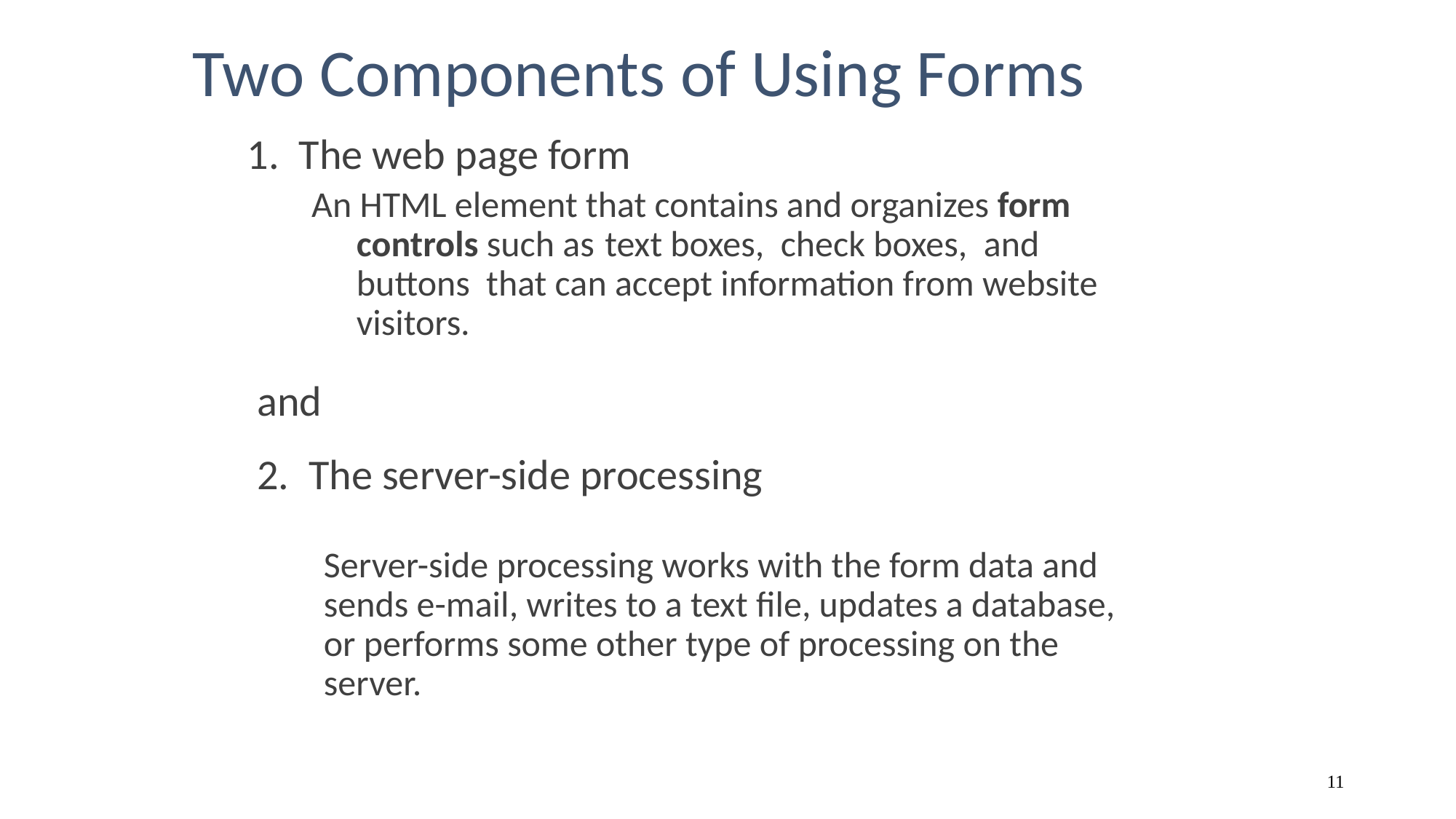

# Two Components of Using Forms
1.  The web page form
  An HTML element that contains and organizes form controls such as  text boxes,  check boxes,  and buttons  that can accept information from website visitors.

and
2.  The server-side processing
Server-side processing works with the form data and sends e-mail, writes to a text file, updates a database, or performs some other type of processing on the server.
11